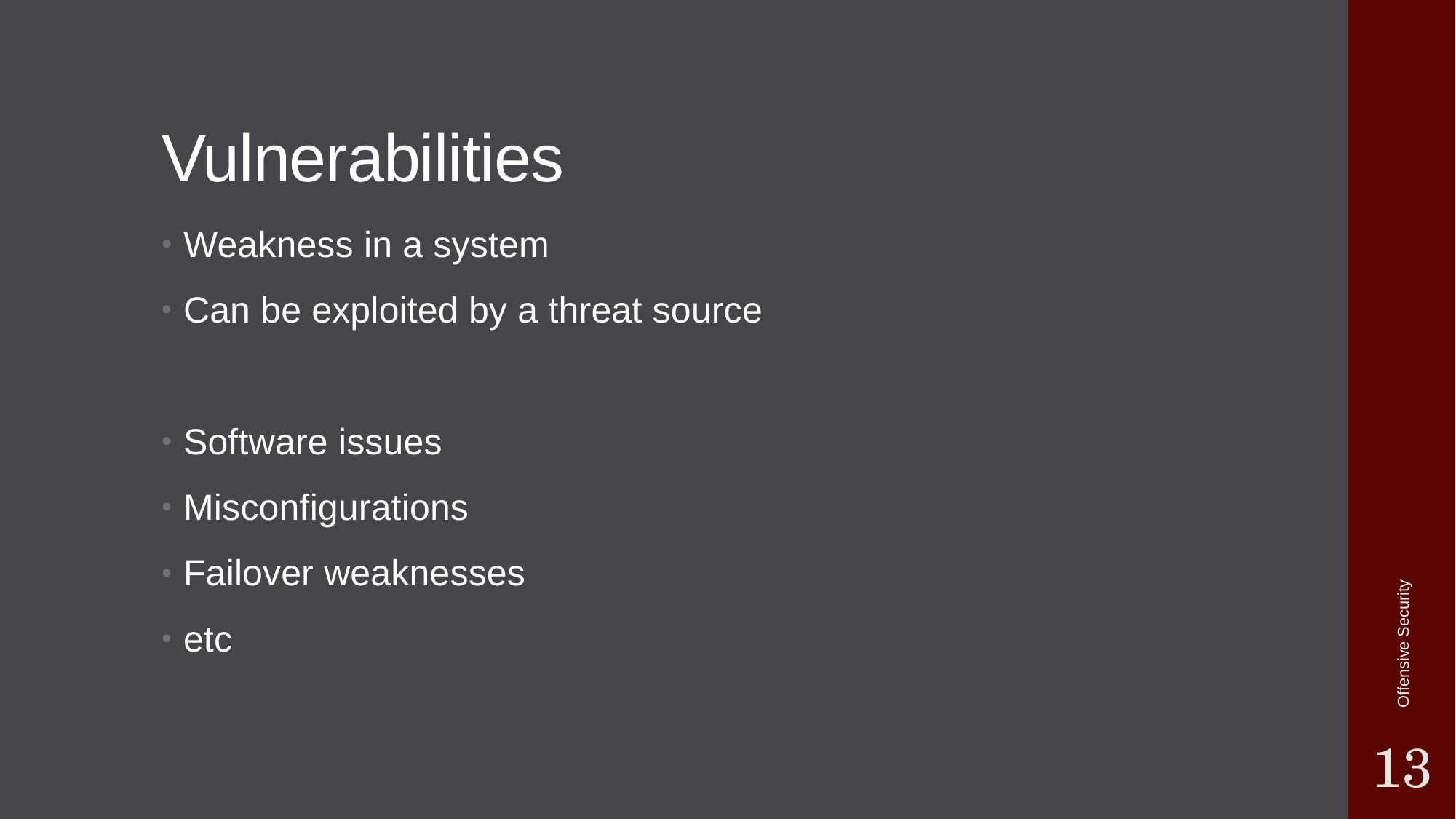

# Vulnerabilities
Weakness in a system
Can be exploited by a threat source

Software issues
Misconfigurations
Failover weaknesses
etc

Offensive Security
13